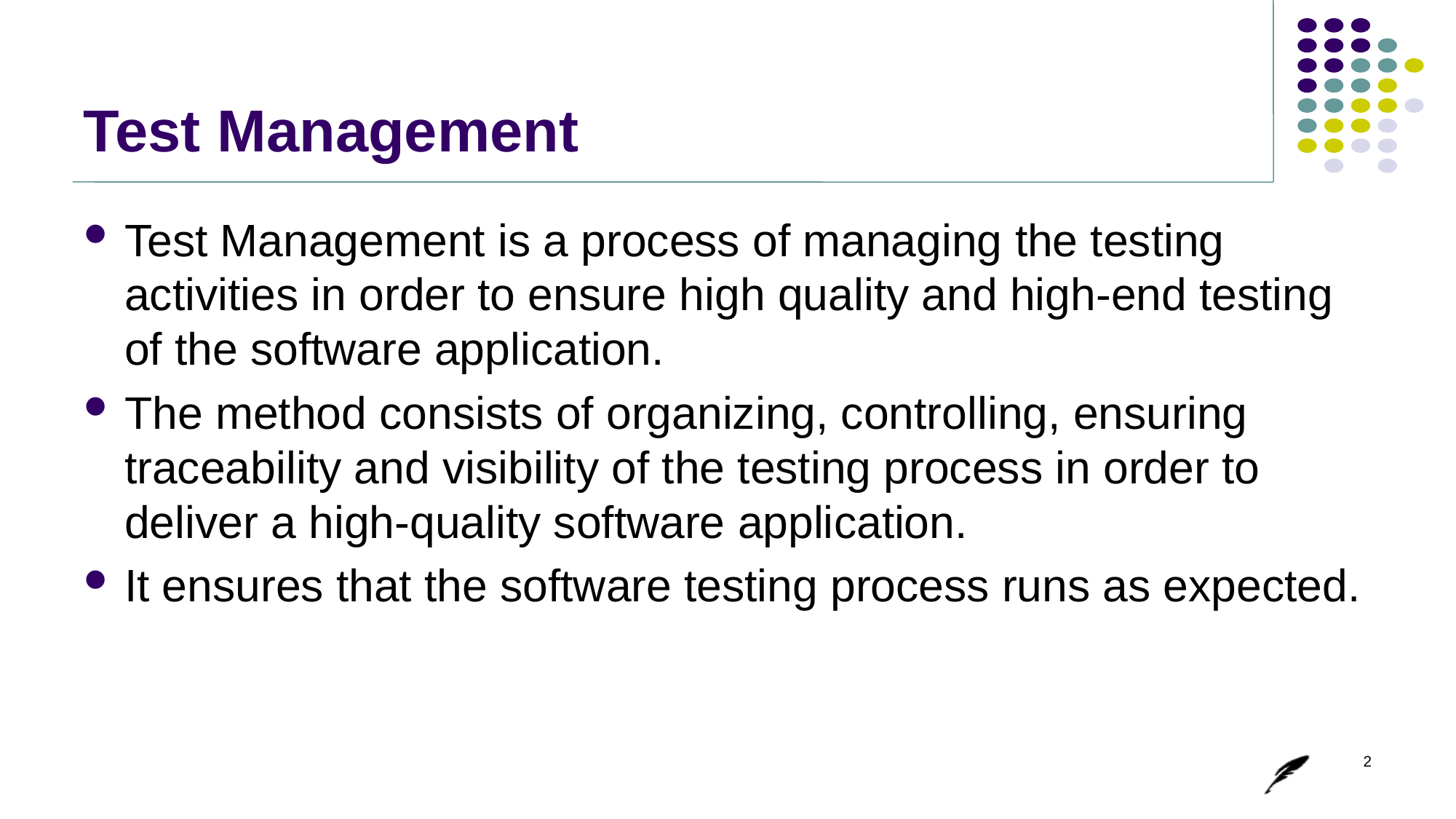

# Test Management
Test Management is a process of managing the testing activities in order to ensure high quality and high-end testing of the software application.
The method consists of organizing, controlling, ensuring traceability and visibility of the testing process in order to deliver a high-quality software application.
It ensures that the software testing process runs as expected.
2